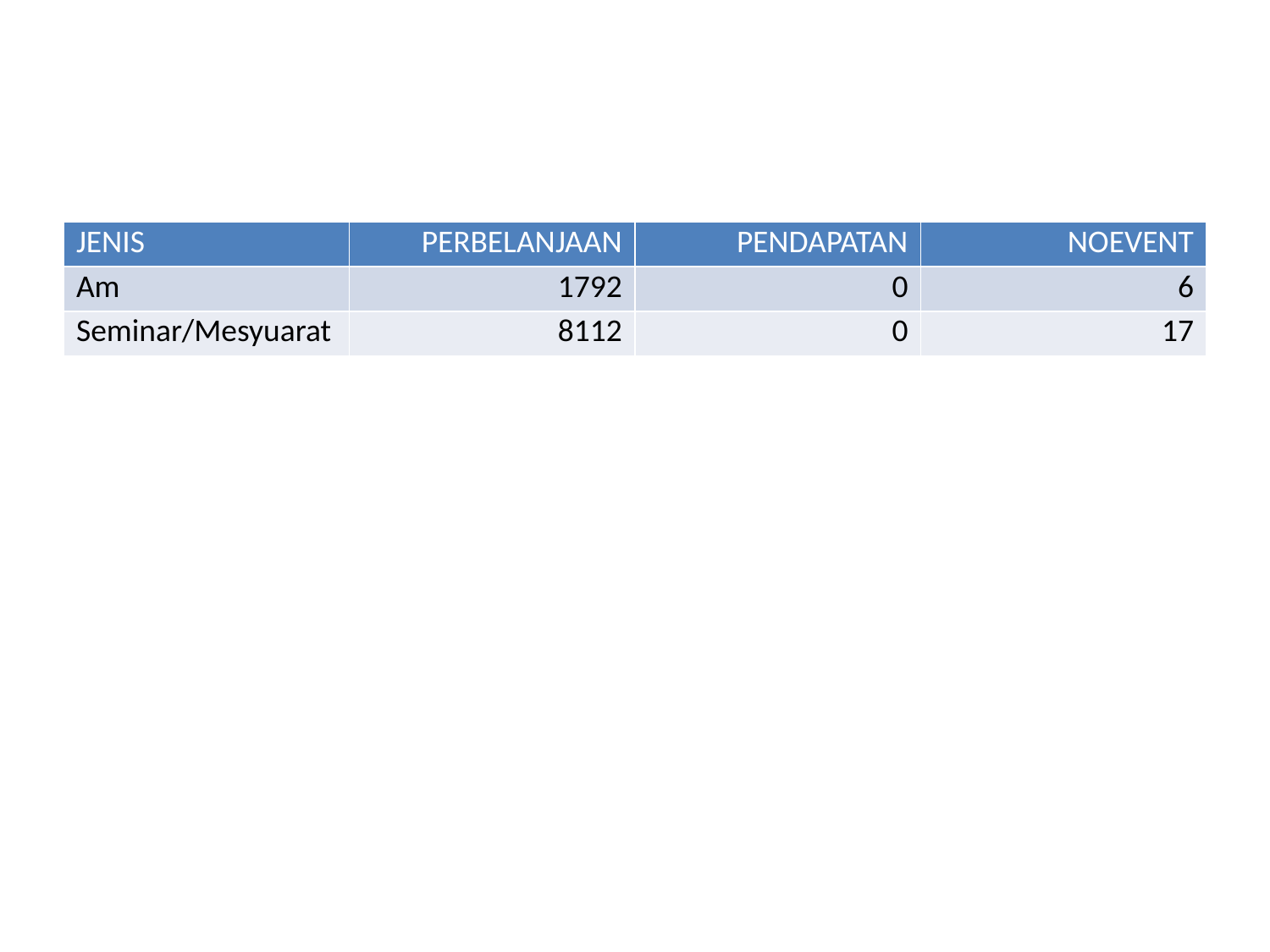

| JENIS | PERBELANJAAN | PENDAPATAN | NOEVENT |
| --- | --- | --- | --- |
| Am | 1792 | 0 | 6 |
| Seminar/Mesyuarat | 8112 | 0 | 17 |